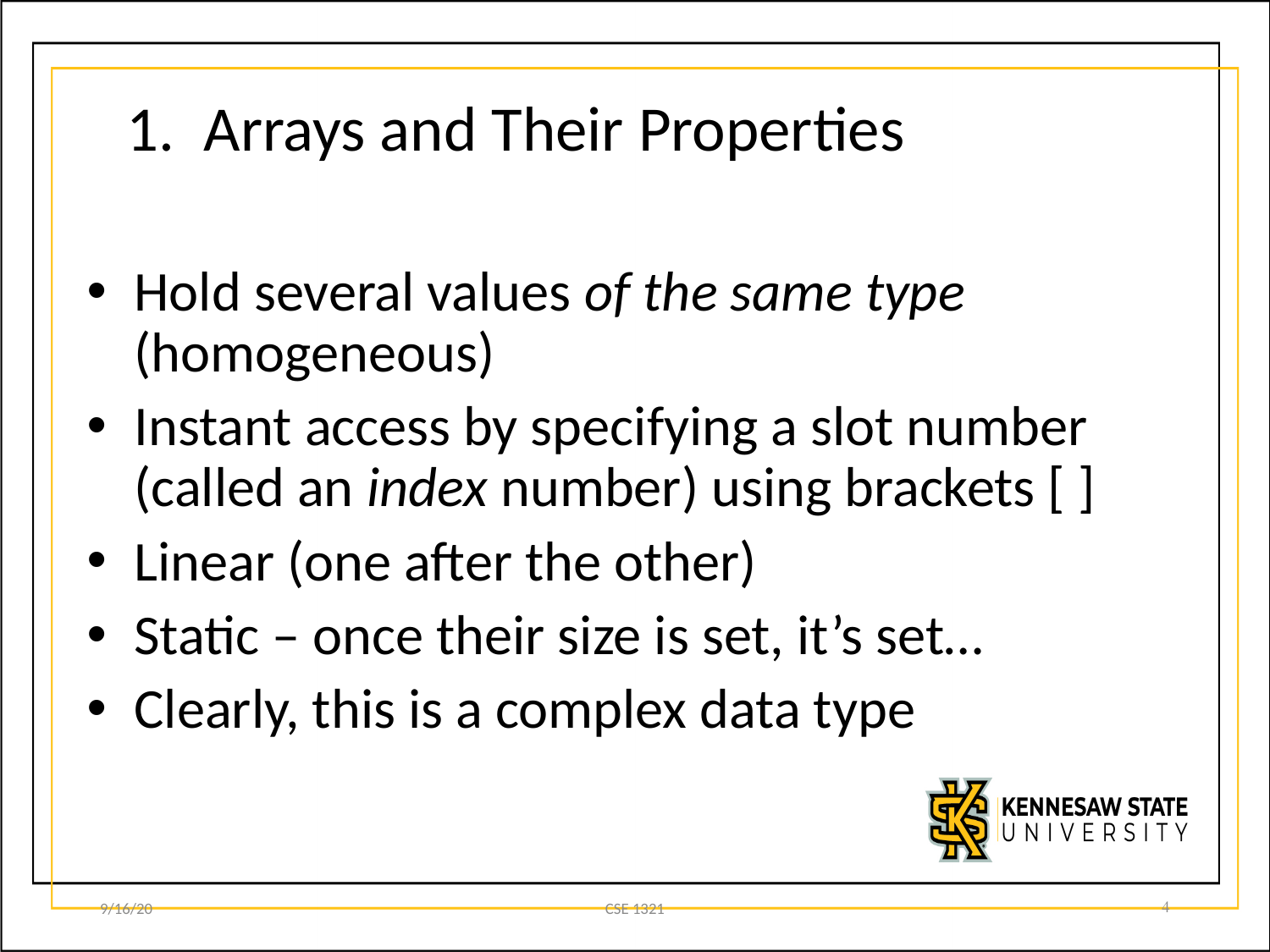

# 1.  Arrays and Their Properties
Hold several values of the same type (homogeneous)
Instant access by specifying a slot number (called an index number) using brackets [ ]
Linear (one after the other)
Static – once their size is set, it’s set…
Clearly, this is a complex data type
9/16/20
CSE 1321
4